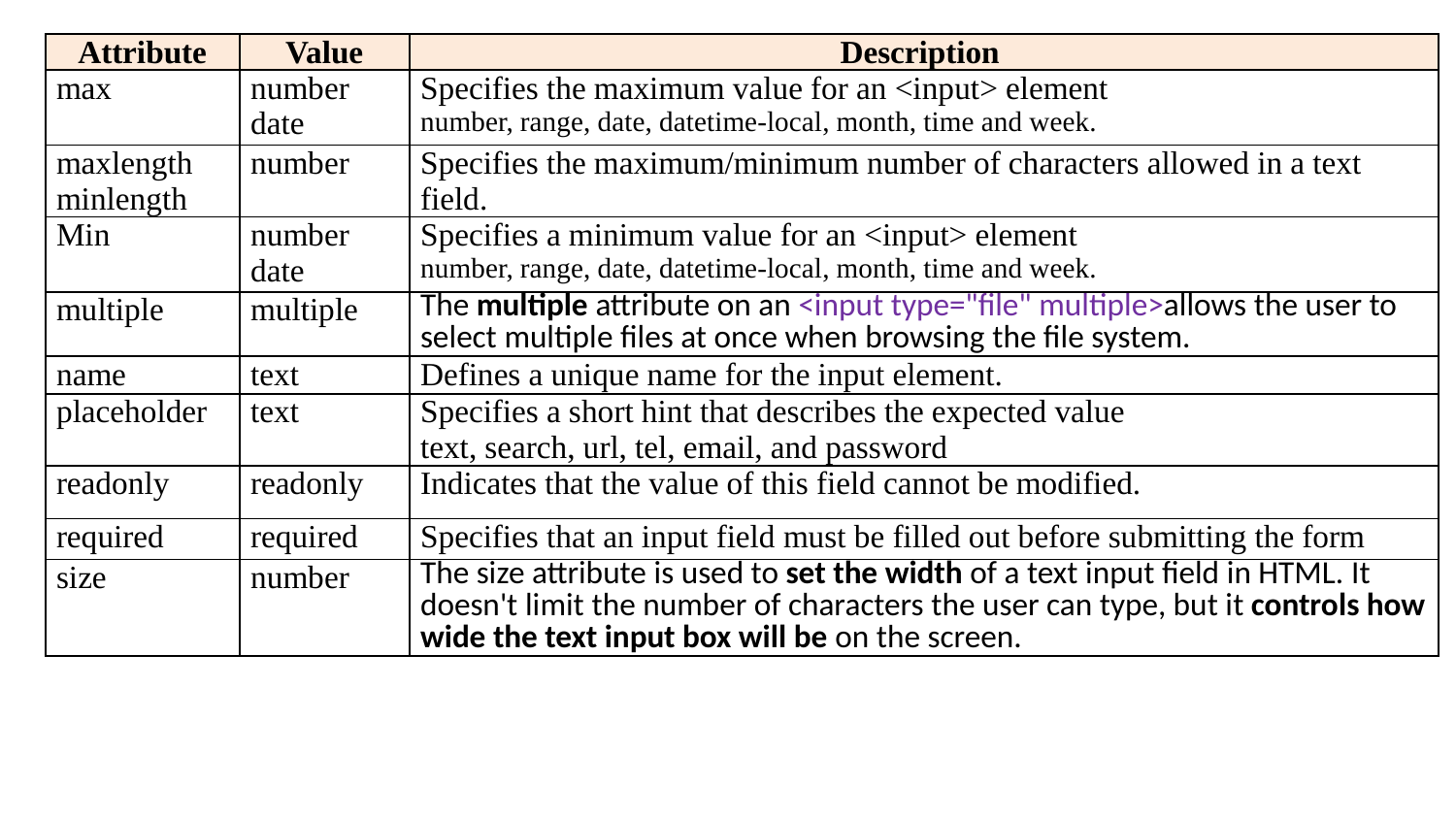

| Attribute | Value | Description |
| --- | --- | --- |
| max | number date | Specifies the maximum value for an <input> element number, range, date, datetime-local, month, time and week. |
| maxlength minlength | number | Specifies the maximum/minimum number of characters allowed in a text field. |
| Min | number date | Specifies a minimum value for an <input> element number, range, date, datetime-local, month, time and week. |
| multiple | multiple | The multiple attribute on an <input type="file" multiple>allows the user to select multiple files at once when browsing the file system. |
| name | text | Defines a unique name for the input element. |
| placeholder | text | Specifies a short hint that describes the expected value text, search, url, tel, email, and password |
| readonly | readonly | Indicates that the value of this field cannot be modified. |
| required | required | Specifies that an input field must be filled out before submitting the form |
| size | number | The size attribute is used to set the width of a text input field in HTML. It doesn't limit the number of characters the user can type, but it controls how wide the text input box will be on the screen. |